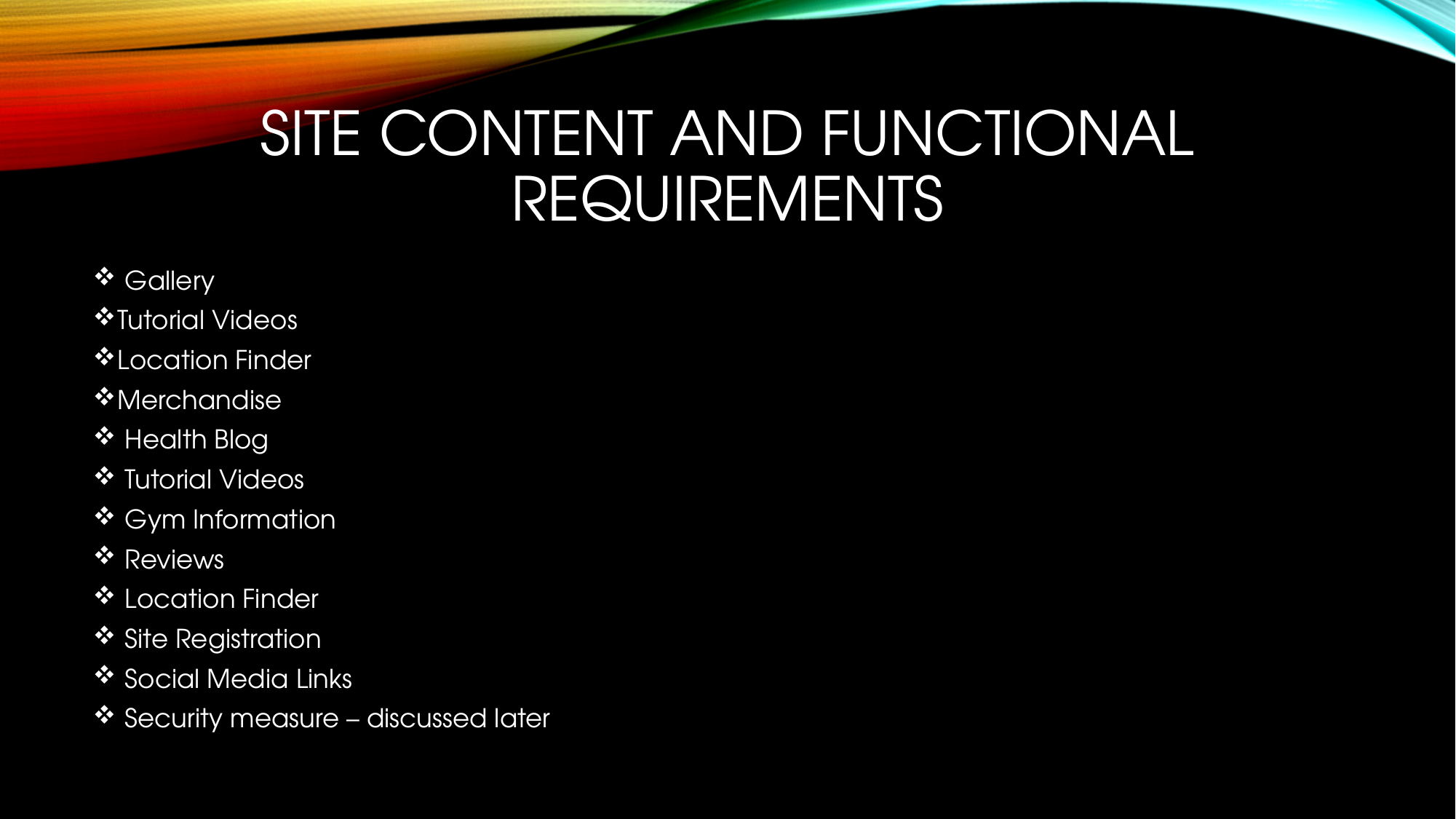

# Site content and functional requirements
 Gallery
Tutorial Videos
Location Finder
Merchandise
 Health Blog
 Tutorial Videos
 Gym Information
 Reviews
 Location Finder
 Site Registration
 Social Media Links
 Security measure – discussed later